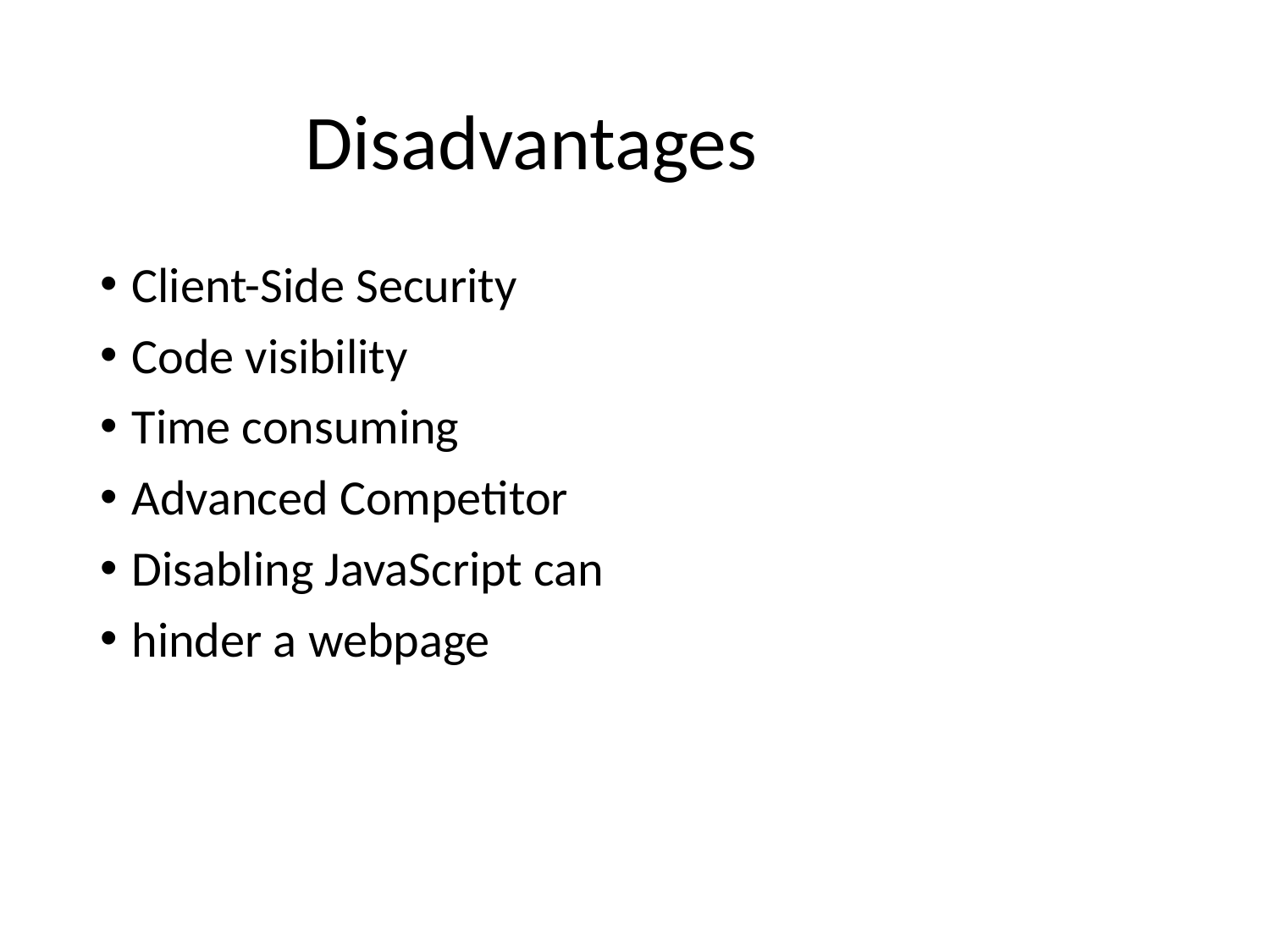

# Disadvantages
Client-Side Security
Code visibility
Time consuming
Advanced Competitor
Disabling JavaScript can
hinder a webpage